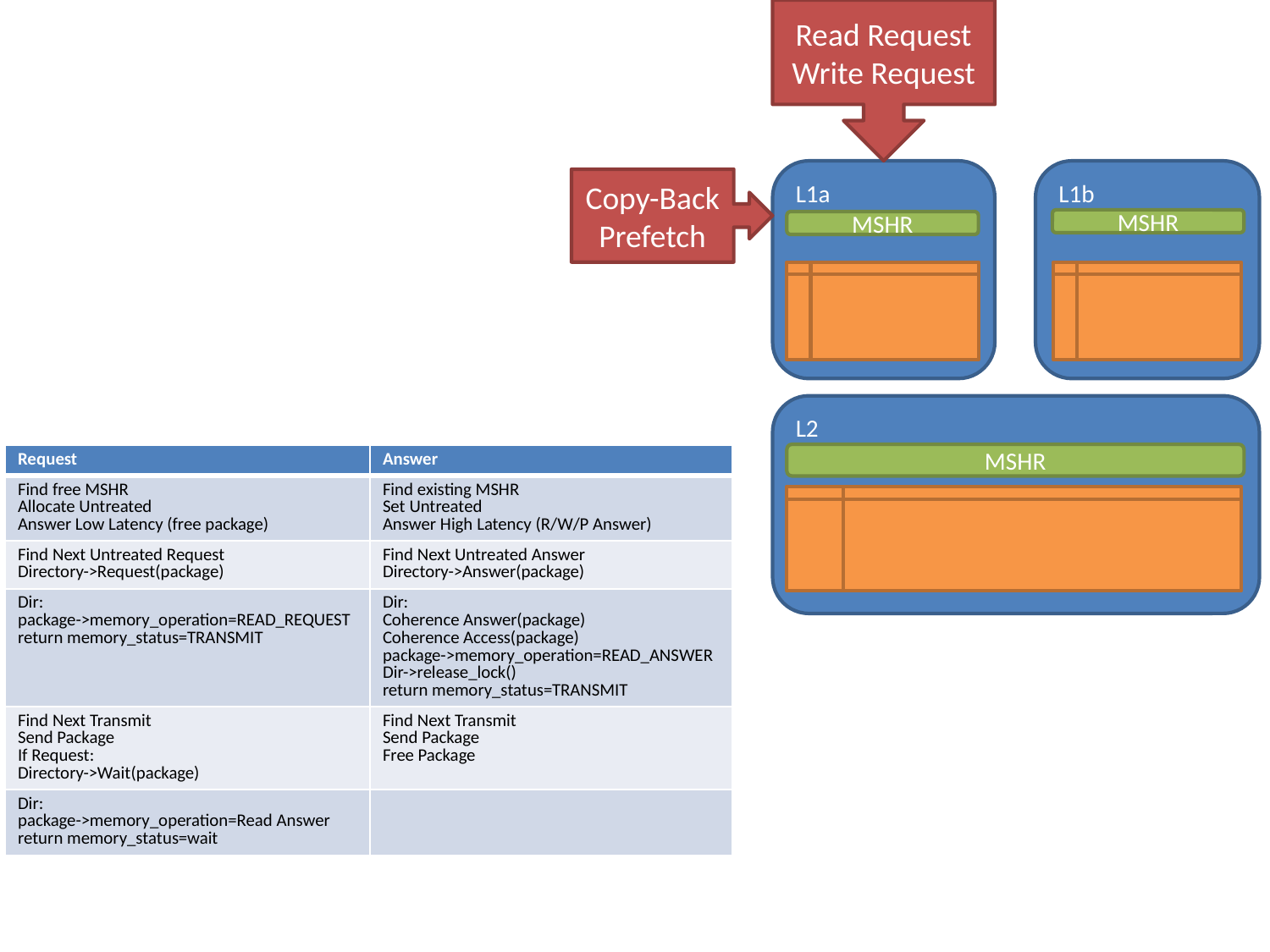

Read Request
Write Request
L1a
L1b
Copy-Back
Prefetch
MSHR
MSHR

L2
MSHR
| Request | Answer |
| --- | --- |
| Find free MSHR Allocate Untreated Answer Low Latency (free package) | Find existing MSHR Set Untreated Answer High Latency (R/W/P Answer) |
| Find Next Untreated Request Directory->Request(package) | Find Next Untreated Answer Directory->Answer(package) |
| Dir: package->memory\_operation=READ\_REQUEST return memory\_status=TRANSMIT | Dir: Coherence Answer(package) Coherence Access(package) package->memory\_operation=READ\_ANSWER Dir->release\_lock() return memory\_status=TRANSMIT |
| Find Next Transmit Send Package If Request: Directory->Wait(package) | Find Next Transmit Send Package Free Package |
| Dir: package->memory\_operation=Read Answer return memory\_status=wait |  |